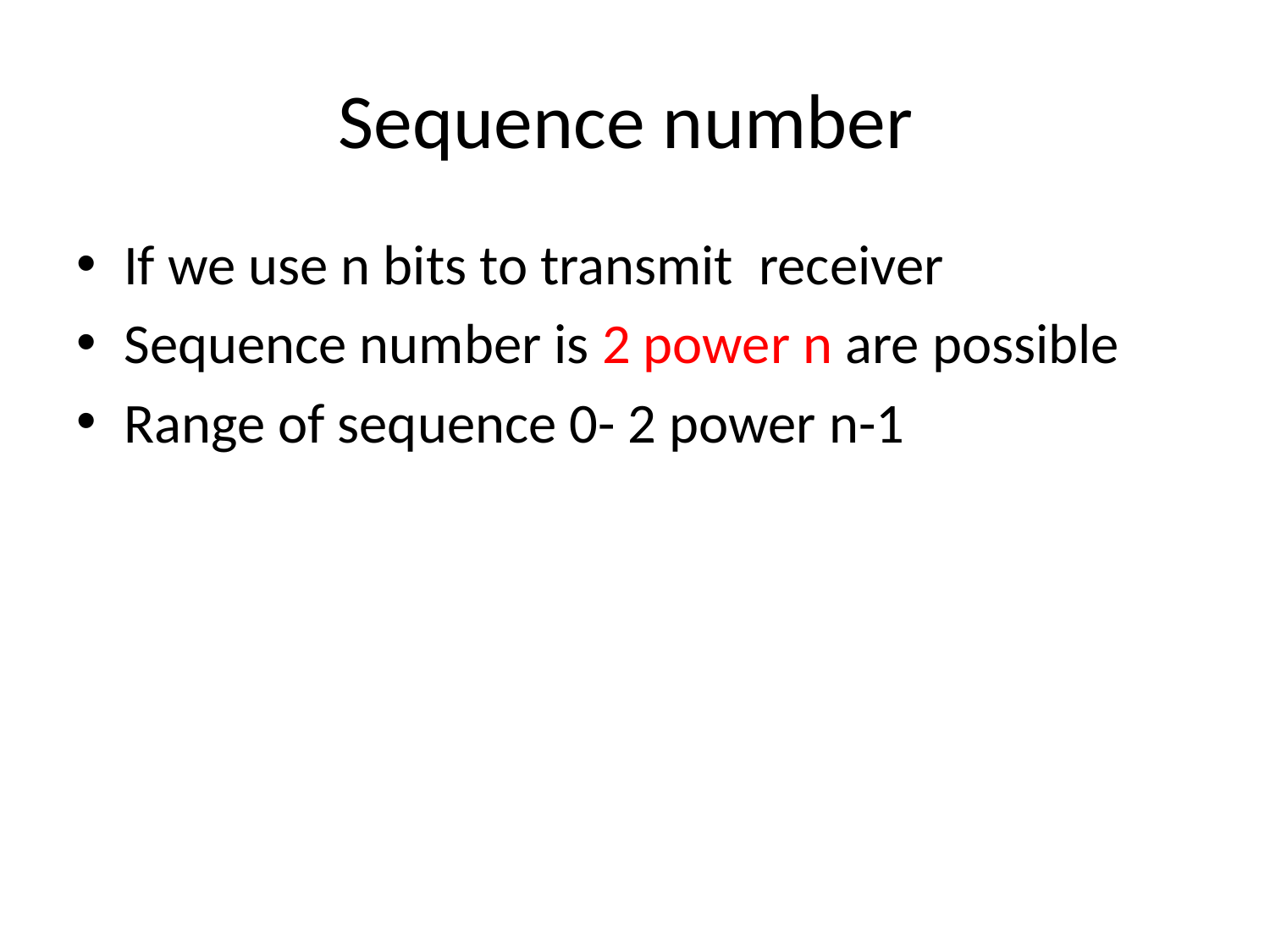

# Sequence number
If we use n bits to transmit  receiver
Sequence number is 2 power n are possible
Range of sequence 0- 2 power n-1